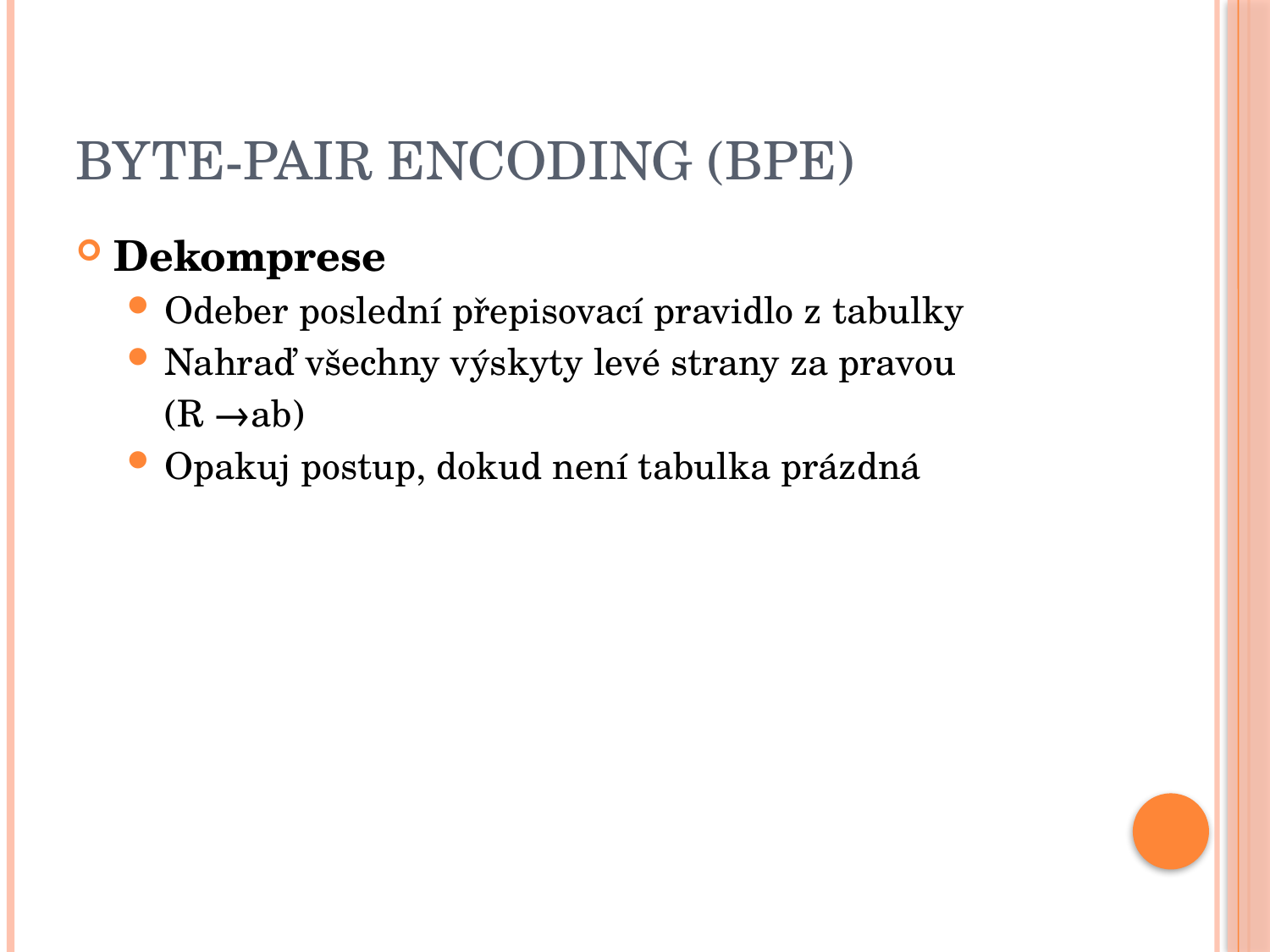

# Byte-Pair Encoding (BPE)
Dekomprese
Odeber poslední přepisovací pravidlo z tabulky
Nahraď všechny výskyty levé strany za pravou
	(R →ab)
Opakuj postup, dokud není tabulka prázdná